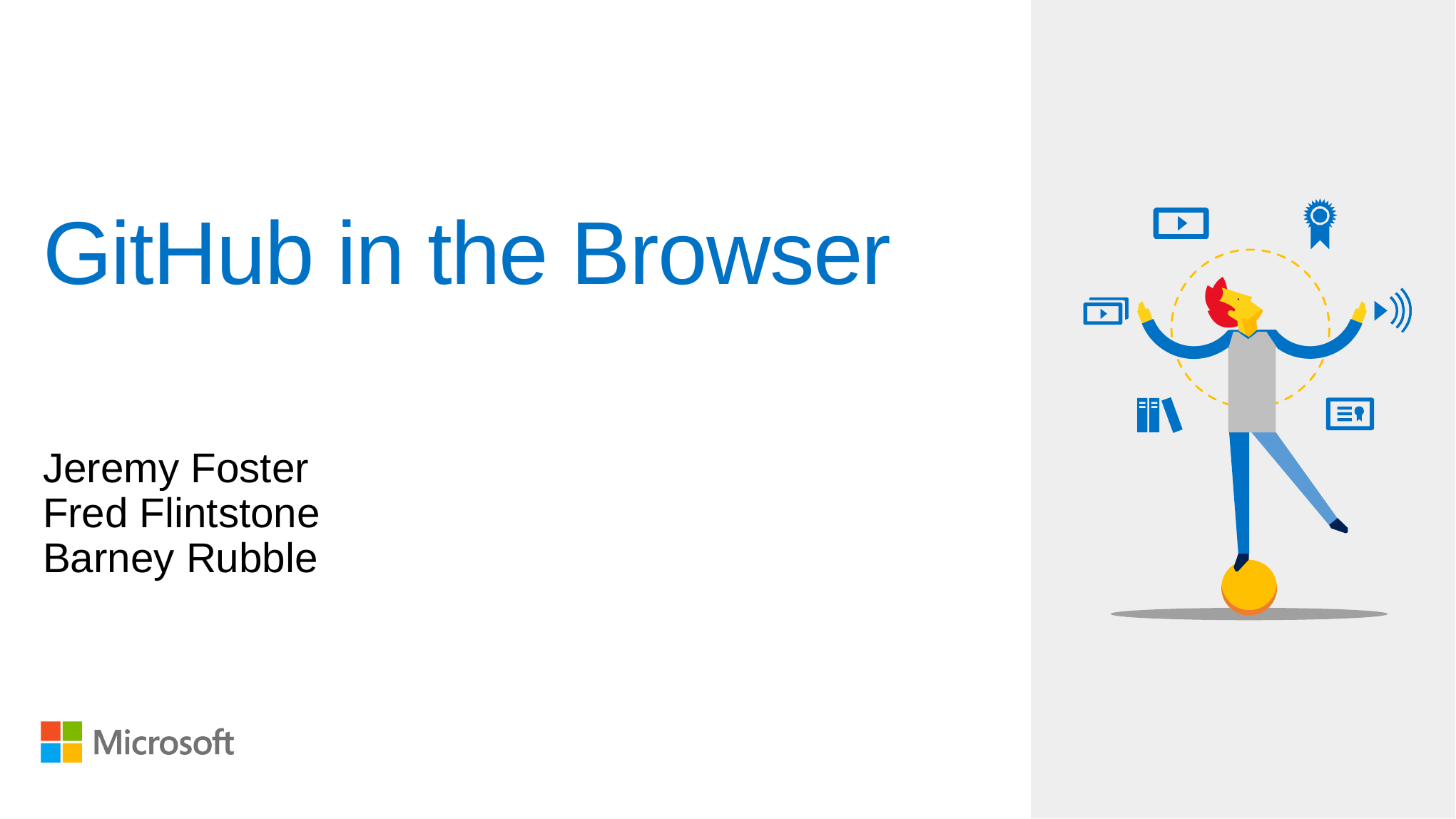

# GitHub in the Browser
Jeremy Foster
Fred Flintstone
Barney Rubble